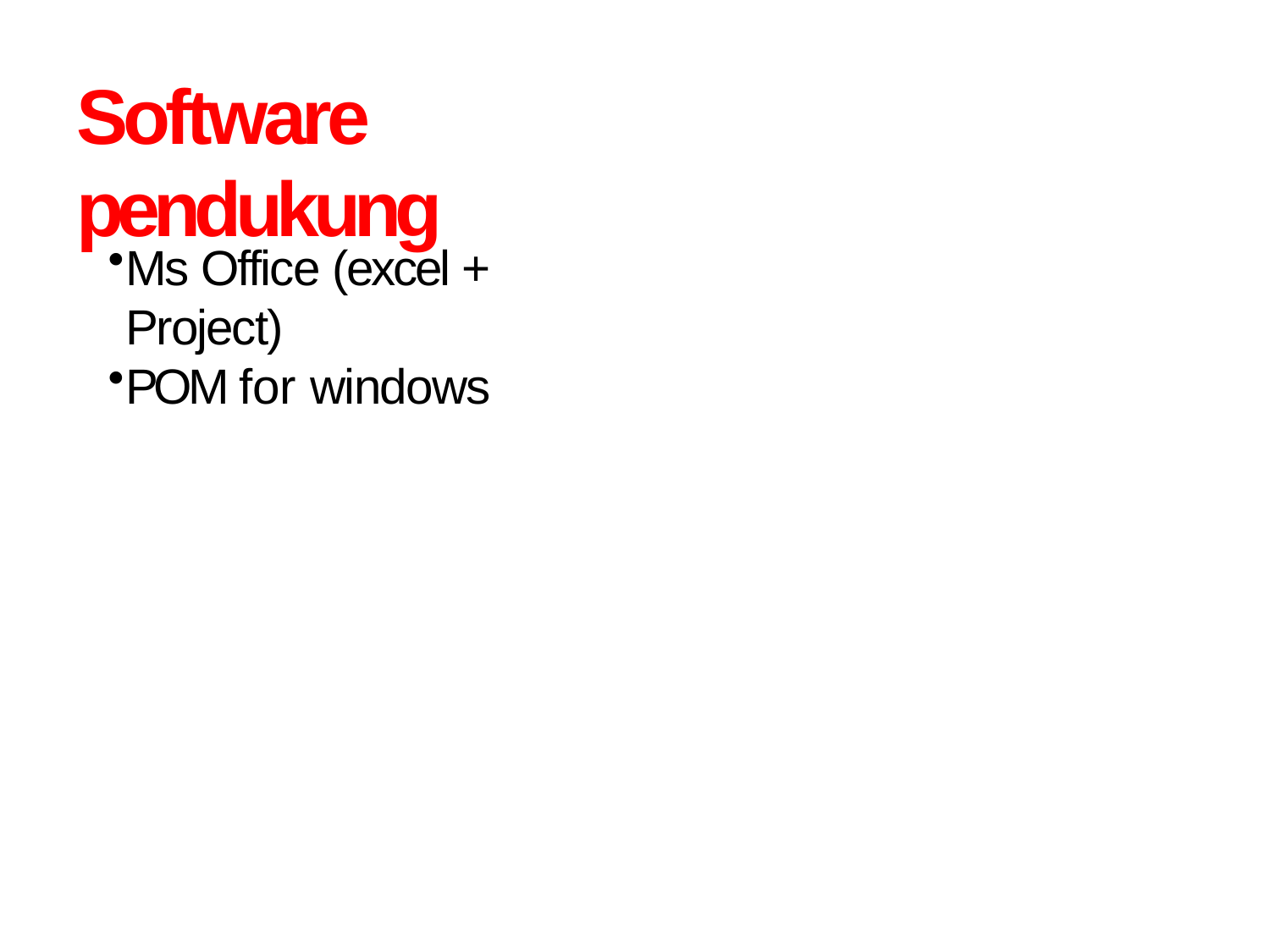

# Software pendukung
Ms Office (excel + Project)
POM for windows